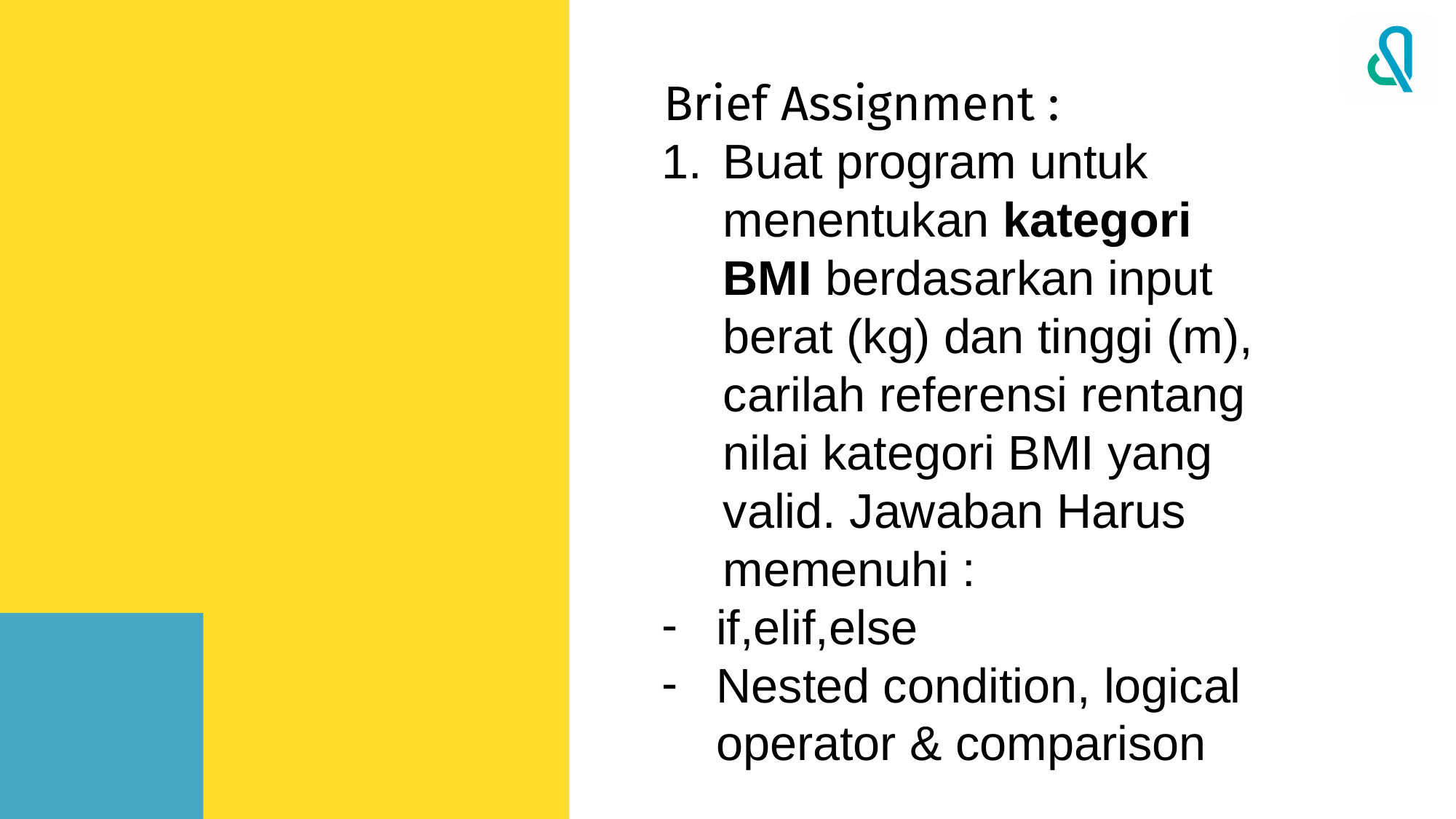

Brief Assignment :
Buat program untuk menentukan kategori BMI berdasarkan input berat (kg) dan tinggi (m), carilah referensi rentang nilai kategori BMI yang valid. Jawaban Harus memenuhi :
if,elif,else
Nested condition, logical operator & comparison